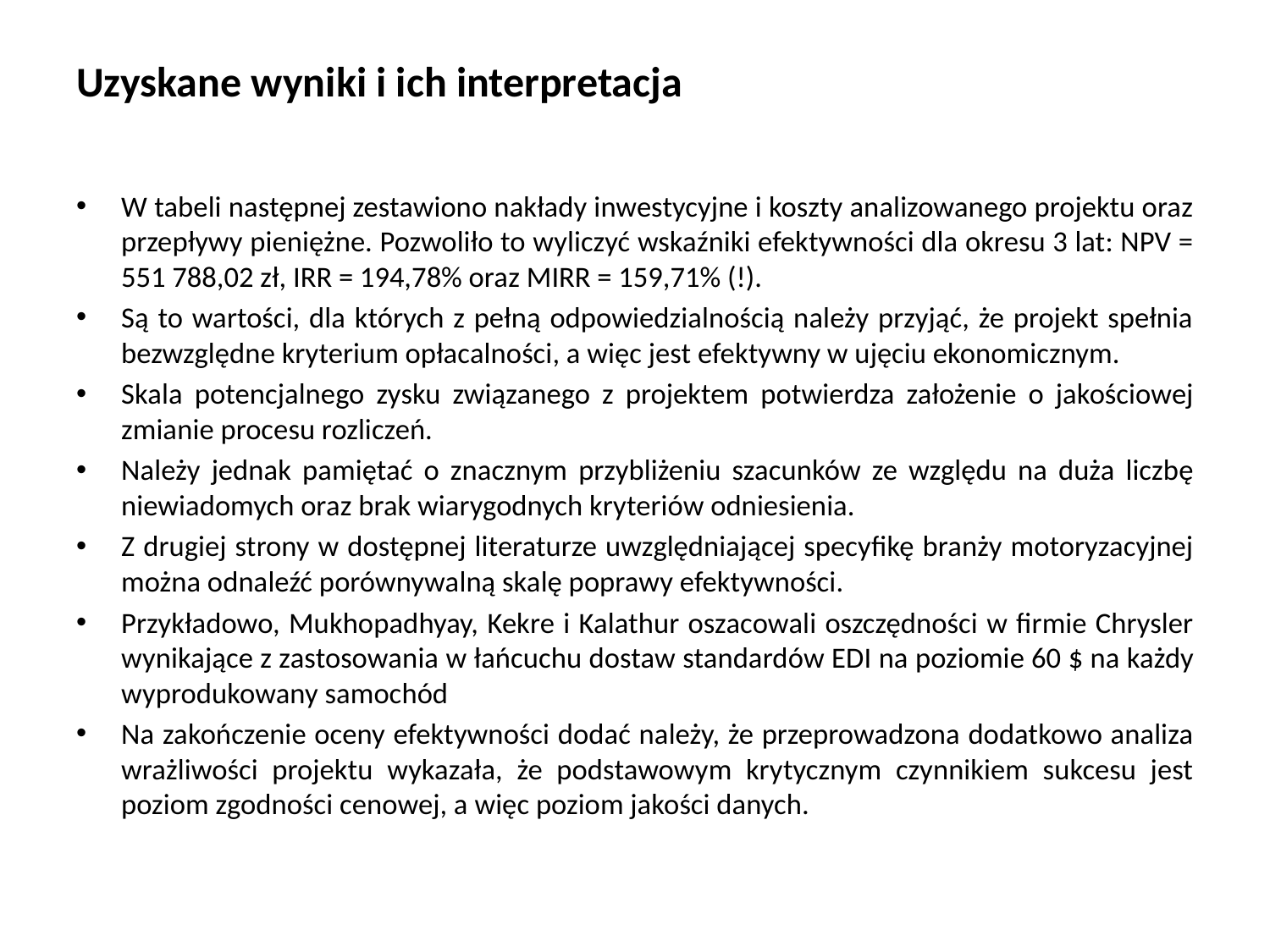

# Uzyskane wyniki i ich interpretacja
W tabeli następnej zestawiono nakłady inwestycyjne i koszty analizowanego projektu oraz przepływy pieniężne. Pozwoliło to wyliczyć wskaźniki efektywności dla okresu 3 lat: NPV = 551 788,02 zł, IRR = 194,78% oraz MIRR = 159,71% (!).
Są to wartości, dla których z pełną odpowiedzialnością należy przyjąć, że projekt spełnia bezwzględne kryterium opłacalności, a więc jest efektywny w ujęciu ekonomicznym.
Skala potencjalnego zysku związanego z projektem potwierdza założenie o jakościowej zmianie procesu rozliczeń.
Należy jednak pamiętać o znacznym przybliżeniu szacunków ze względu na duża liczbę niewiadomych oraz brak wiarygodnych kryteriów odniesienia.
Z drugiej strony w dostępnej literaturze uwzględniającej specyfikę branży motoryzacyjnej można odnaleźć porównywalną skalę poprawy efektywności.
Przykładowo, Mukhopadhyay, Kekre i Kalathur oszacowali oszczędności w firmie Chrysler wynikające z zastosowania w łańcuchu dostaw standardów EDI na poziomie 60 $ na każdy wyprodukowany samochód
Na zakończenie oceny efektywności dodać należy, że przeprowadzona dodatkowo analiza wrażliwości projektu wykazała, że podstawowym krytycznym czynnikiem sukcesu jest poziom zgodności cenowej, a więc poziom jakości danych.